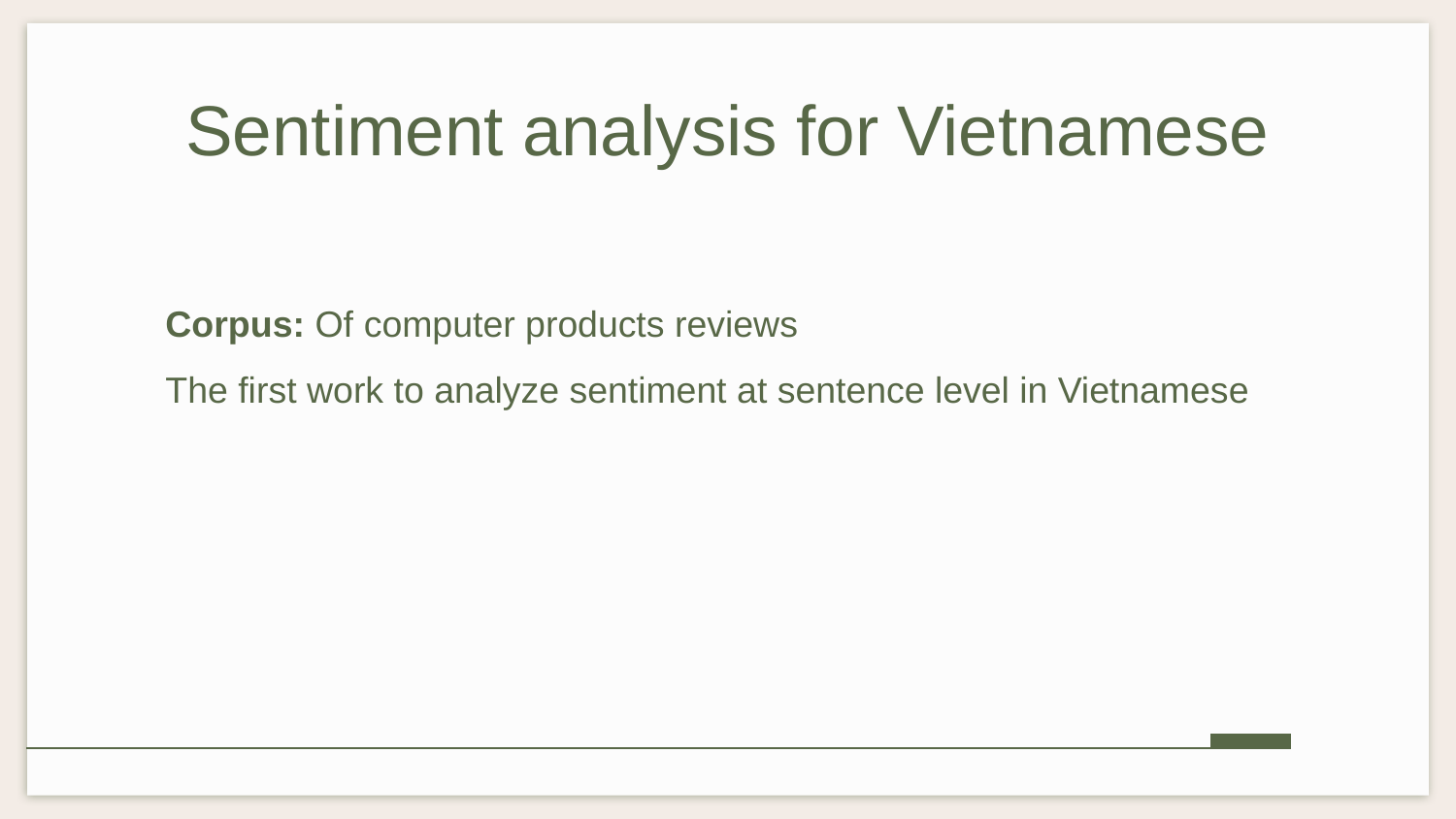

# Sentiment analysis for Vietnamese
Corpus: Of computer products reviews
The first work to analyze sentiment at sentence level in Vietnamese